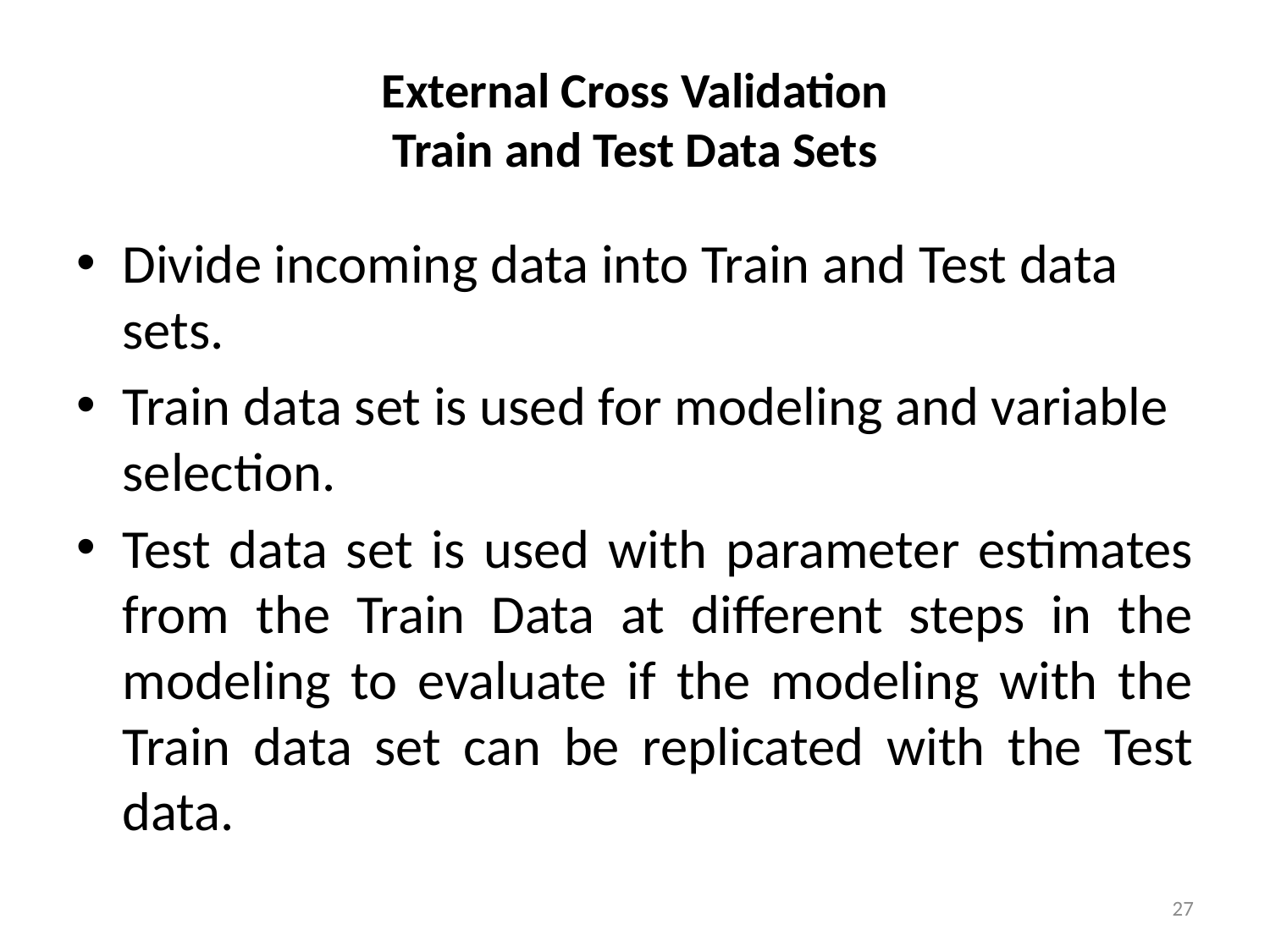

# External Cross Validation Train and Test Data Sets
Divide incoming data into Train and Test data sets.
Train data set is used for modeling and variable selection.
Test data set is used with parameter estimates from the Train Data at different steps in the modeling to evaluate if the modeling with the Train data set can be replicated with the Test data.
27